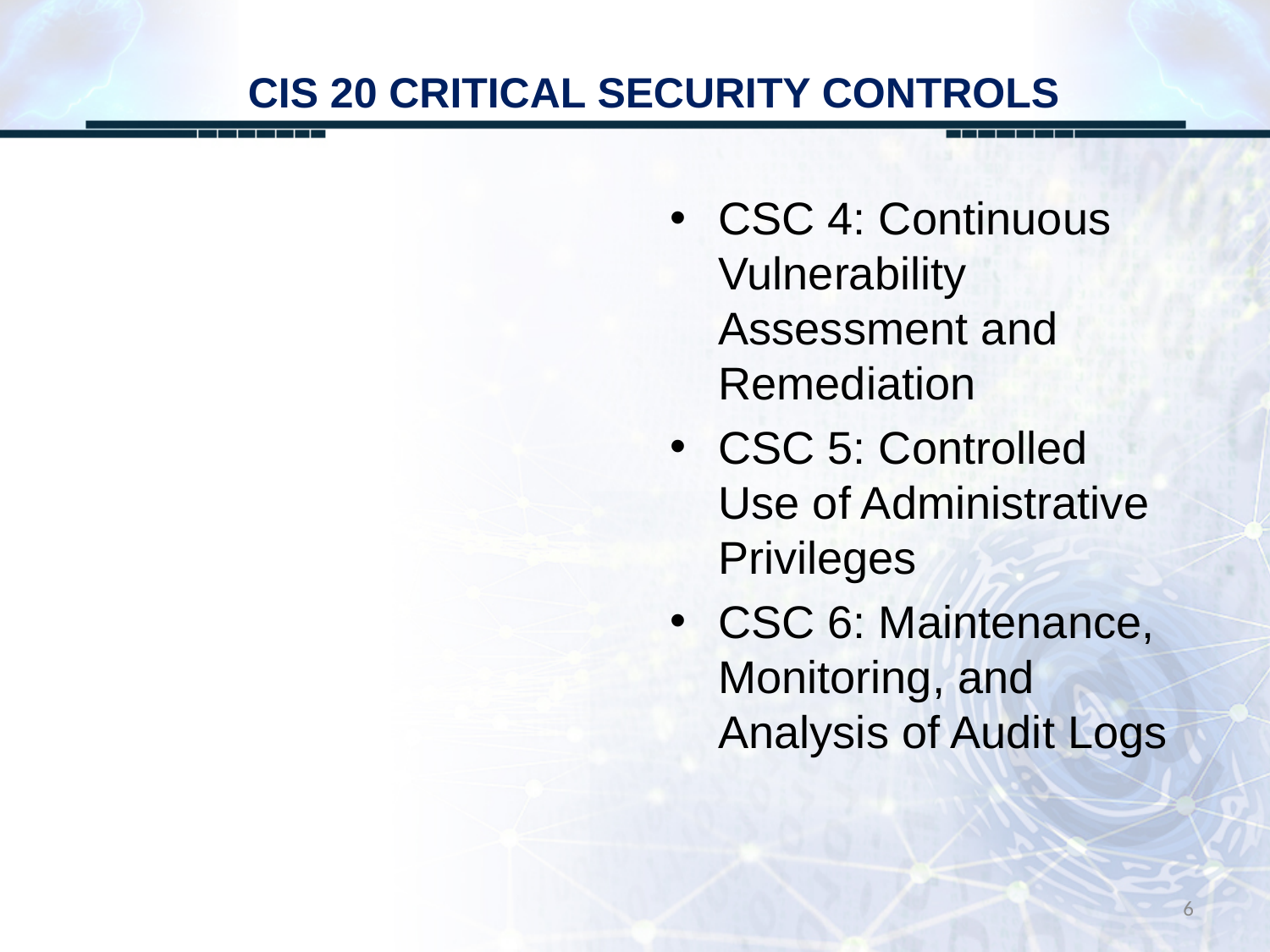

# CIS 20 CRITICAL SECURITY CONTROLS
CSC 4: Continuous Vulnerability Assessment and Remediation
CSC 5: Controlled Use of Administrative Privileges
CSC 6: Maintenance, Monitoring, and Analysis of Audit Logs
6